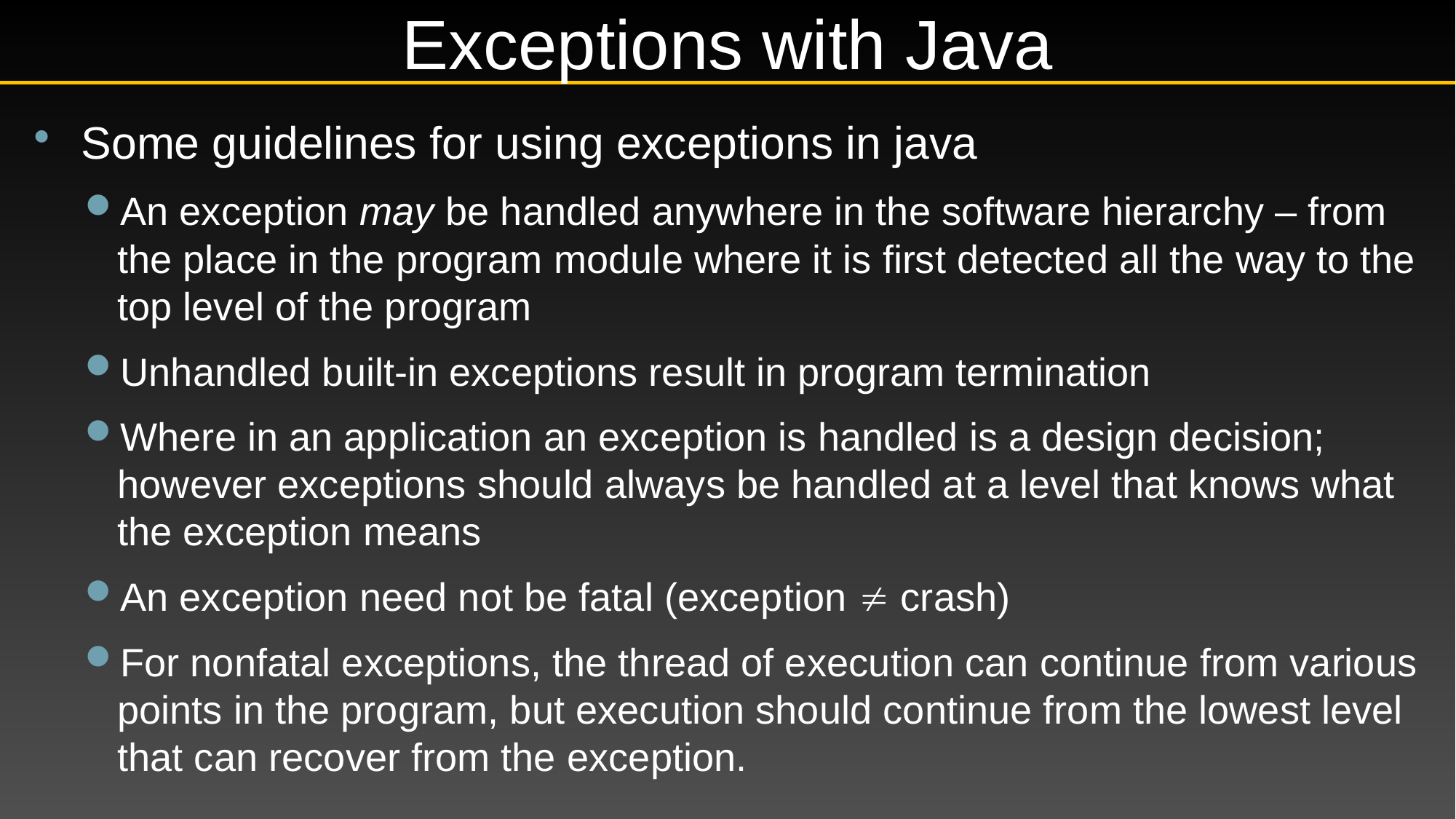

# Exceptions with Java
Some guidelines for using exceptions in java
An exception may be handled anywhere in the software hierarchy – from the place in the program module where it is first detected all the way to the top level of the program
Unhandled built-in exceptions result in program termination
Where in an application an exception is handled is a design decision; however exceptions should always be handled at a level that knows what the exception means
An exception need not be fatal (exception ≠ crash)
For nonfatal exceptions, the thread of execution can continue from various points in the program, but execution should continue from the lowest level that can recover from the exception.